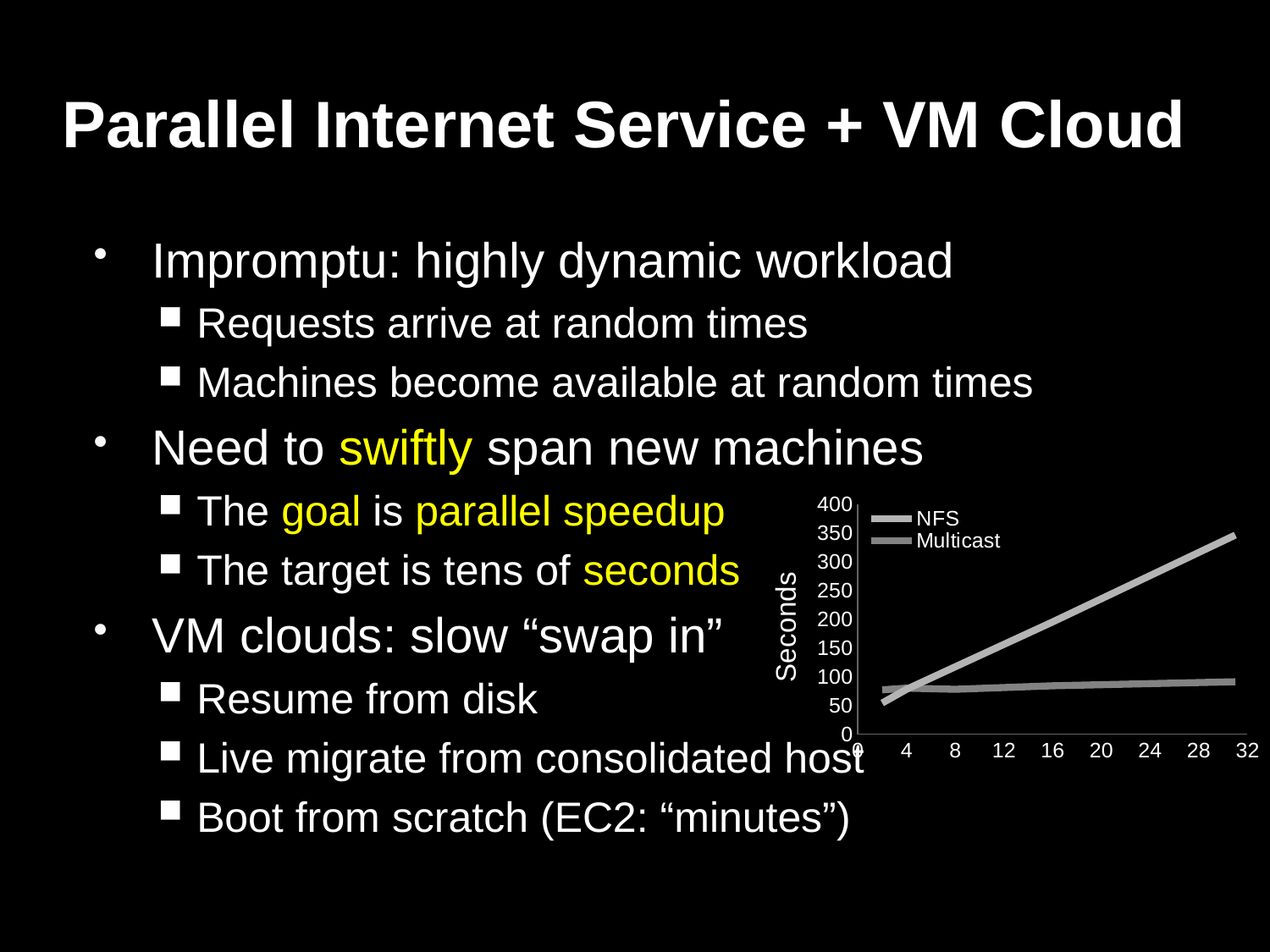

# Parallel Internet Service + VM Cloud
Impromptu: highly dynamic workload
Requests arrive at random times
Machines become available at random times
Need to swiftly span new machines
The goal is parallel speedup
The target is tens of seconds
VM clouds: slow “swap in”
Resume from disk
Live migrate from consolidated host
Boot from scratch (EC2: “minutes”)

### Chart

| Category | NFS | Multicast |
|---|---|---|